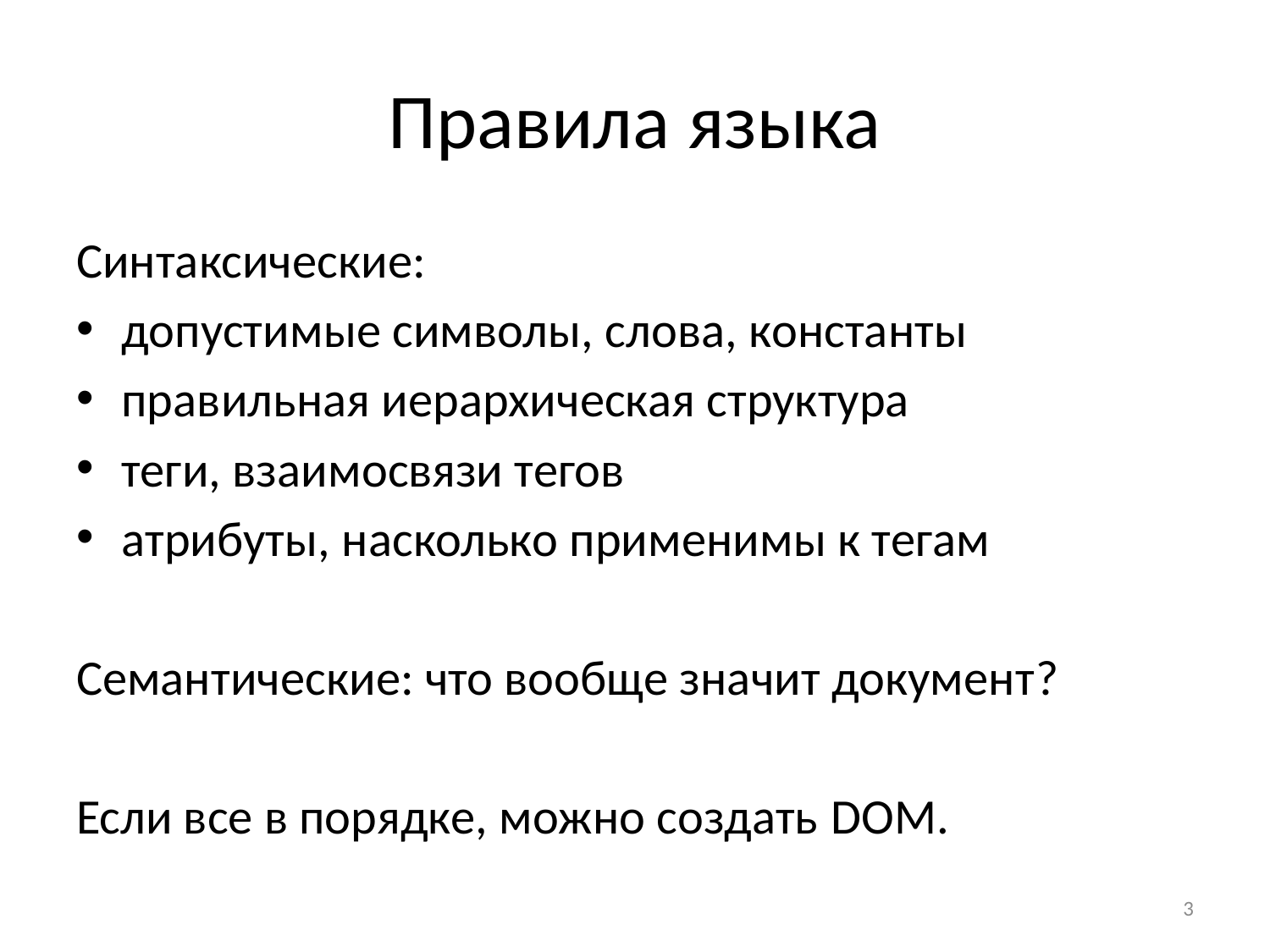

# Правила языка
Синтаксические:
допустимые символы, слова, константы
правильная иерархическая структура
теги, взаимосвязи тегов
атрибуты, насколько применимы к тегам

Семантические: что вообще значит документ?

Если все в порядке, можно создать DOM.
3